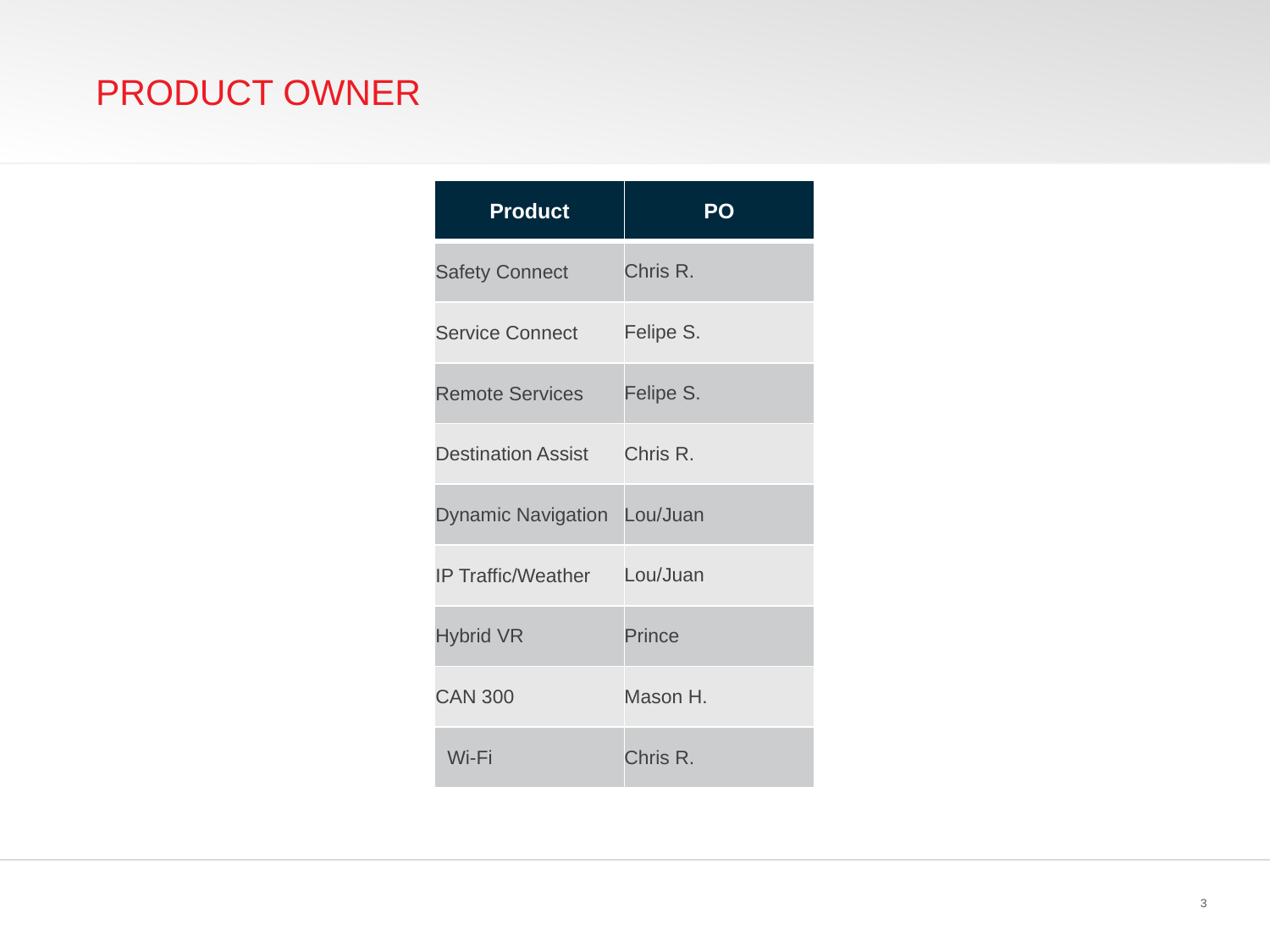

# Product owner
| Product | PO |
| --- | --- |
| Safety Connect | Chris R. |
| Service Connect | Felipe S. |
| Remote Services | Felipe S. |
| Destination Assist | Chris R. |
| Dynamic Navigation | Lou/Juan |
| IP Traffic/Weather | Lou/Juan |
| Hybrid VR | Prince |
| CAN 300 | Mason H. |
| Wi-Fi | Chris R. |